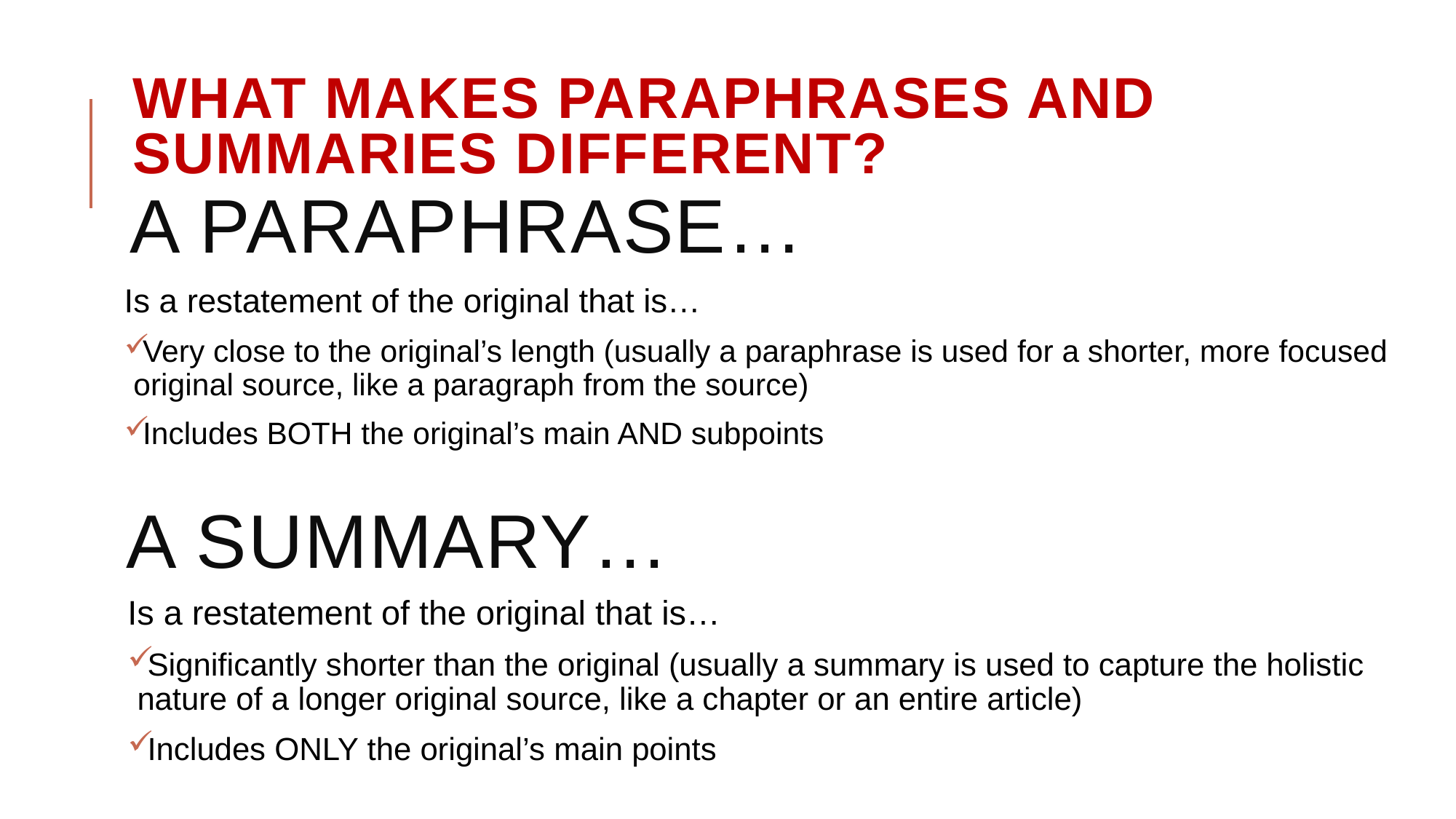

What Makes Paraphrases and Summaries DIFFERENT?
# a Paraphrase…
Is a restatement of the original that is…
Very close to the original’s length (usually a paraphrase is used for a shorter, more focused original source, like a paragraph from the source)
Includes BOTH the original’s main AND subpoints
a Summary…
Is a restatement of the original that is…
Significantly shorter than the original (usually a summary is used to capture the holistic nature of a longer original source, like a chapter or an entire article)
Includes ONLY the original’s main points